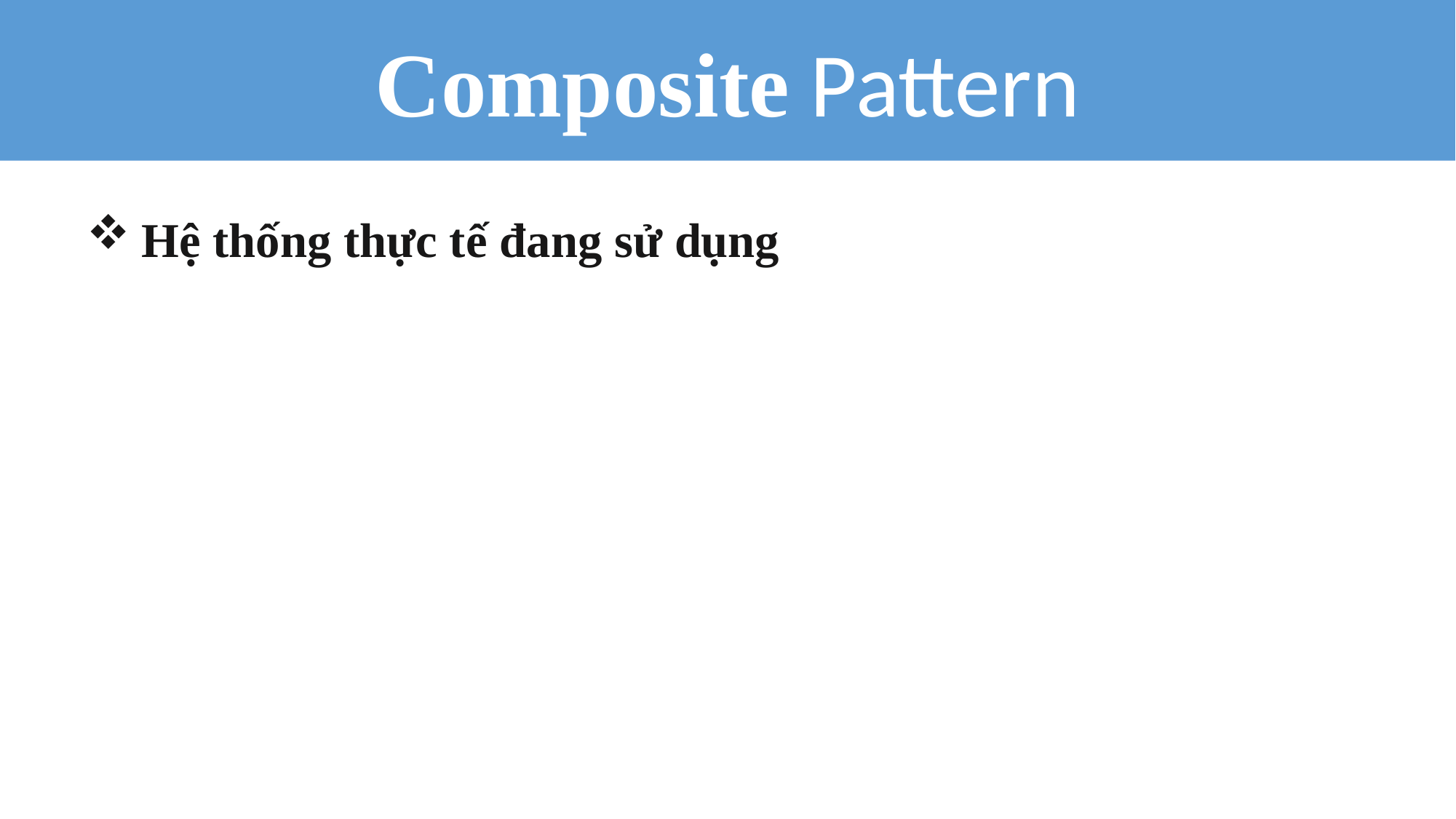

Composite Pattern
Hệ thống thực tế đang sử dụng